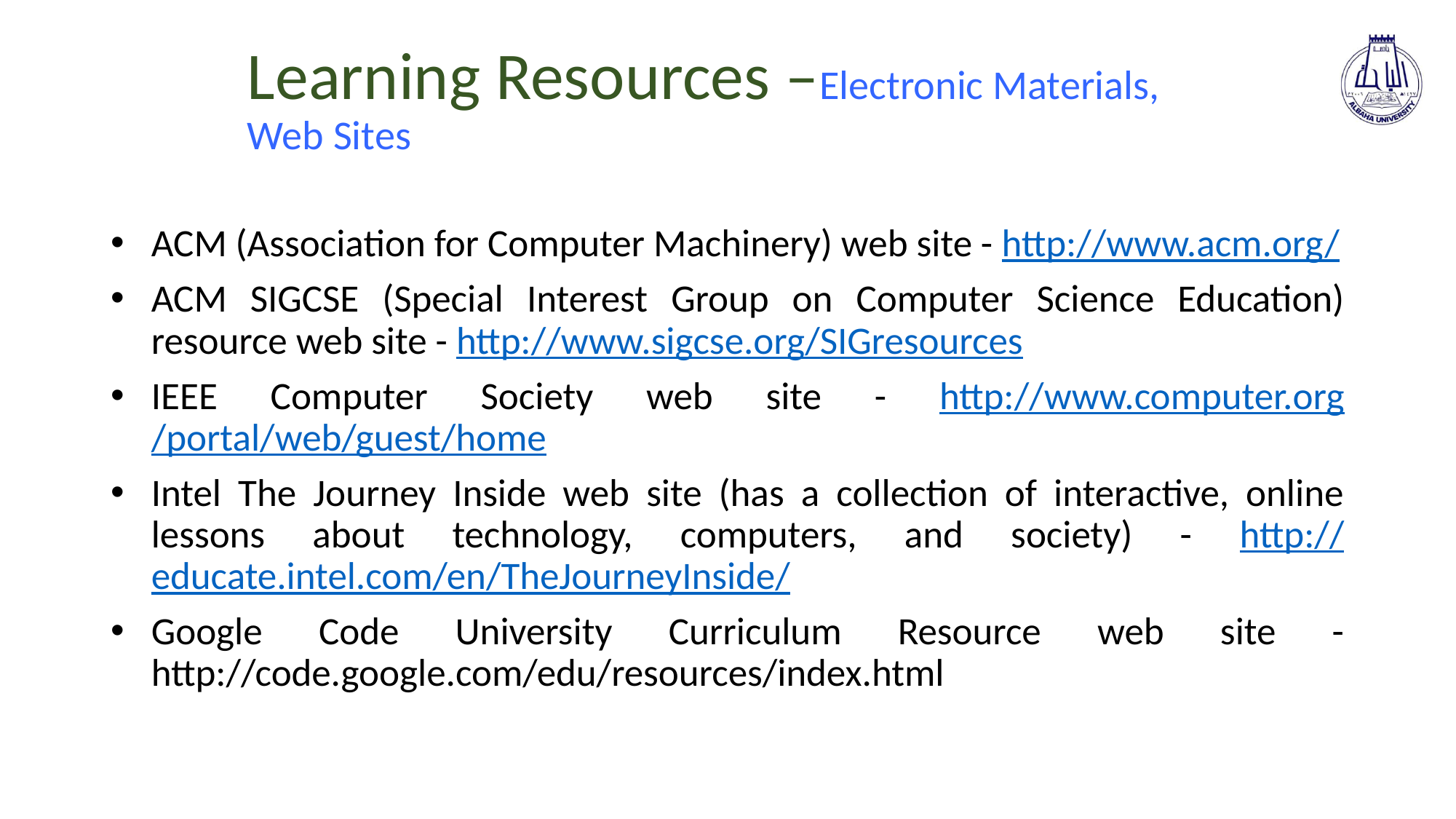

# Learning Resources –Electronic Materials, Web Sites
ACM (Association for Computer Machinery) web site - http://www.acm.org/
ACM SIGCSE (Special Interest Group on Computer Science Education) resource web site - http://www.sigcse.org/SIGresources
IEEE Computer Society web site - http://www.computer.org/portal/web/guest/home
Intel The Journey Inside web site (has a collection of interactive, online lessons about technology, computers, and society) - http://educate.intel.com/en/TheJourneyInside/
Google Code University Curriculum Resource web site - http://code.google.com/edu/resources/index.html